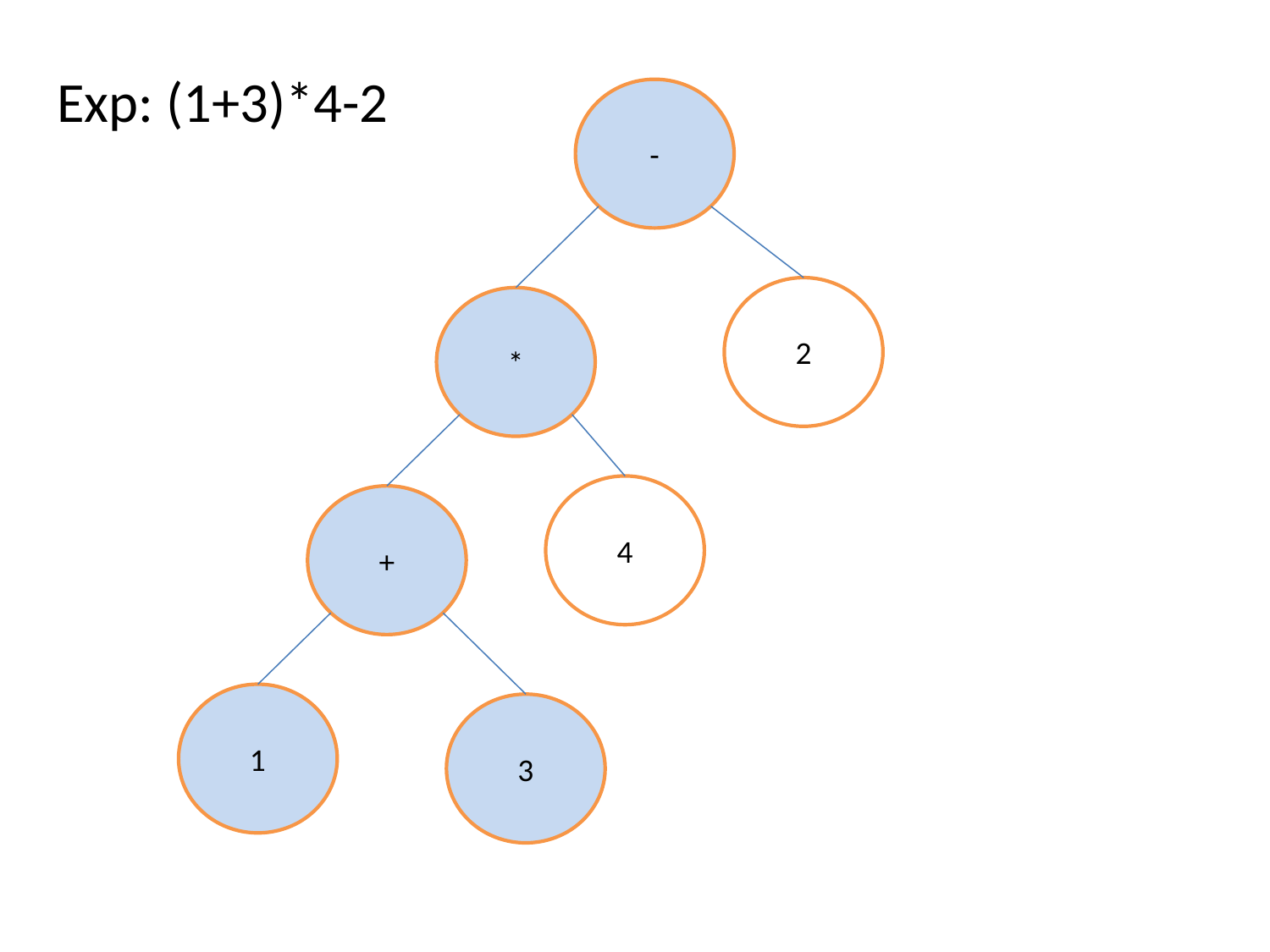

Exp: (1+3)*4-2
-

2
*

4
+

1
3